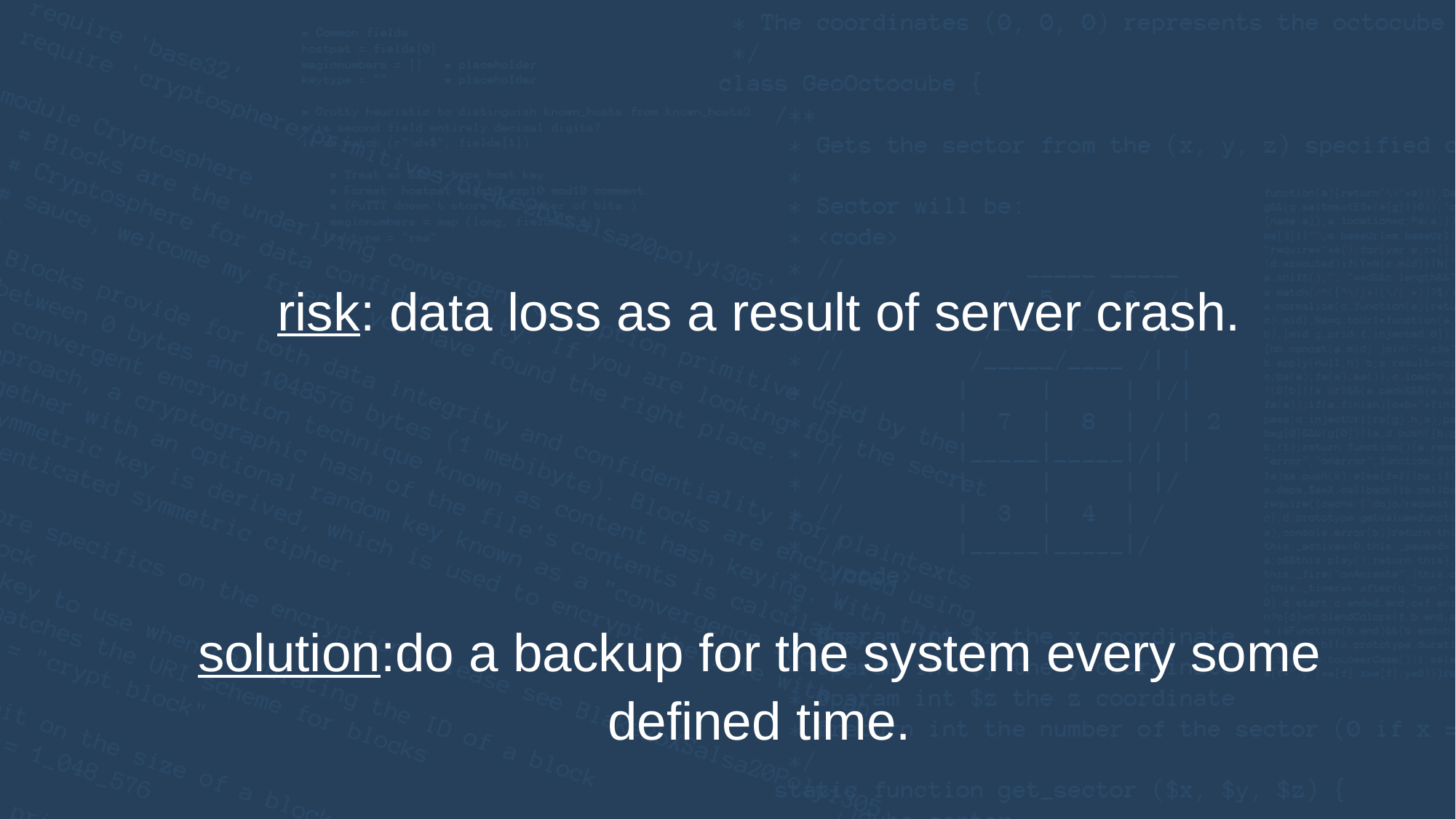

risk: data loss as a result of server crash.

solution:do a backup for the system every some defined time.